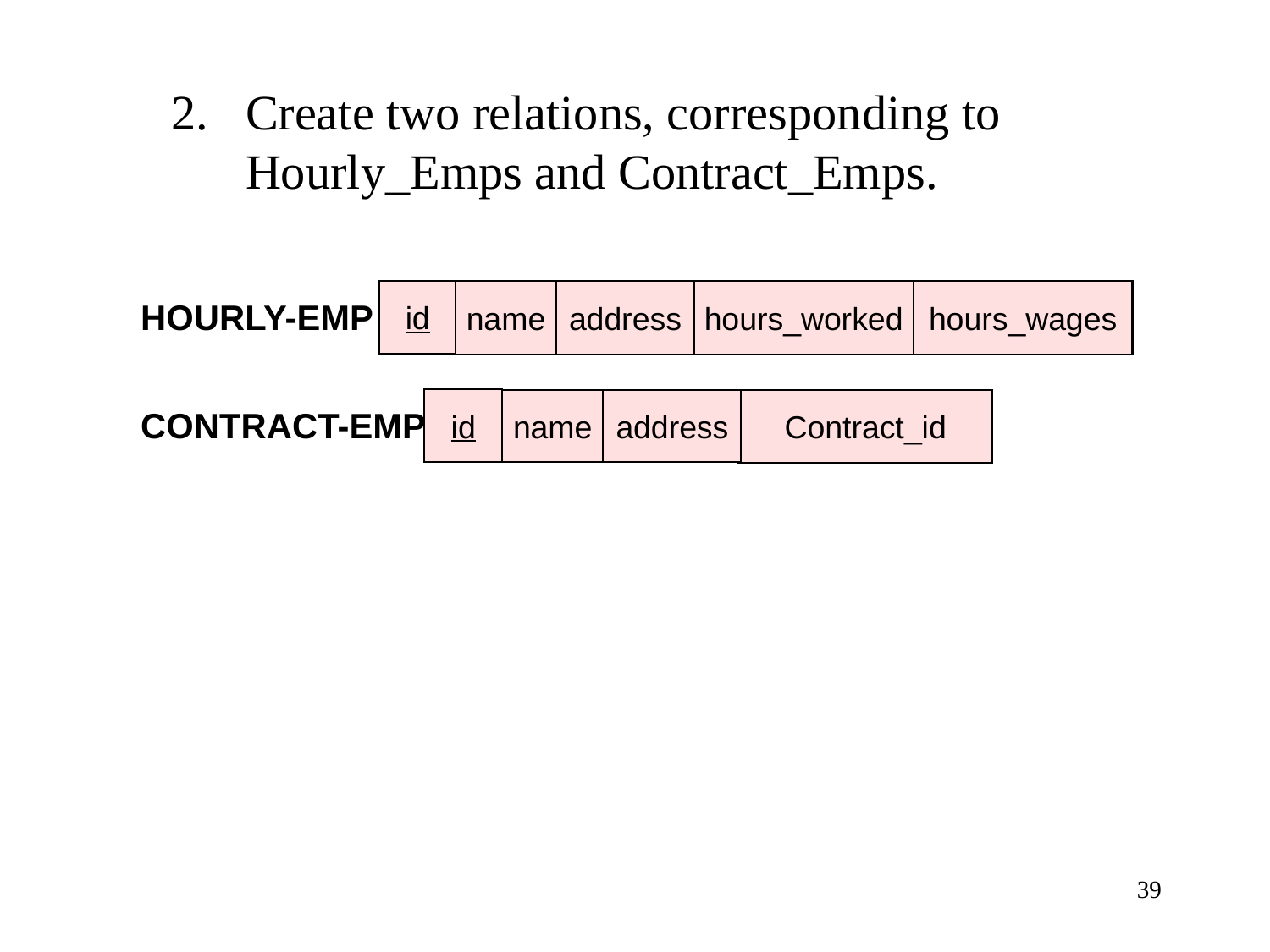

Create two relations, corresponding to Hourly_Emps and Contract_Emps.
HOURLY-EMP
id
name
address
hours_worked
hours_wages
CONTRACT-EMP
id
name
address
Contract_id
39